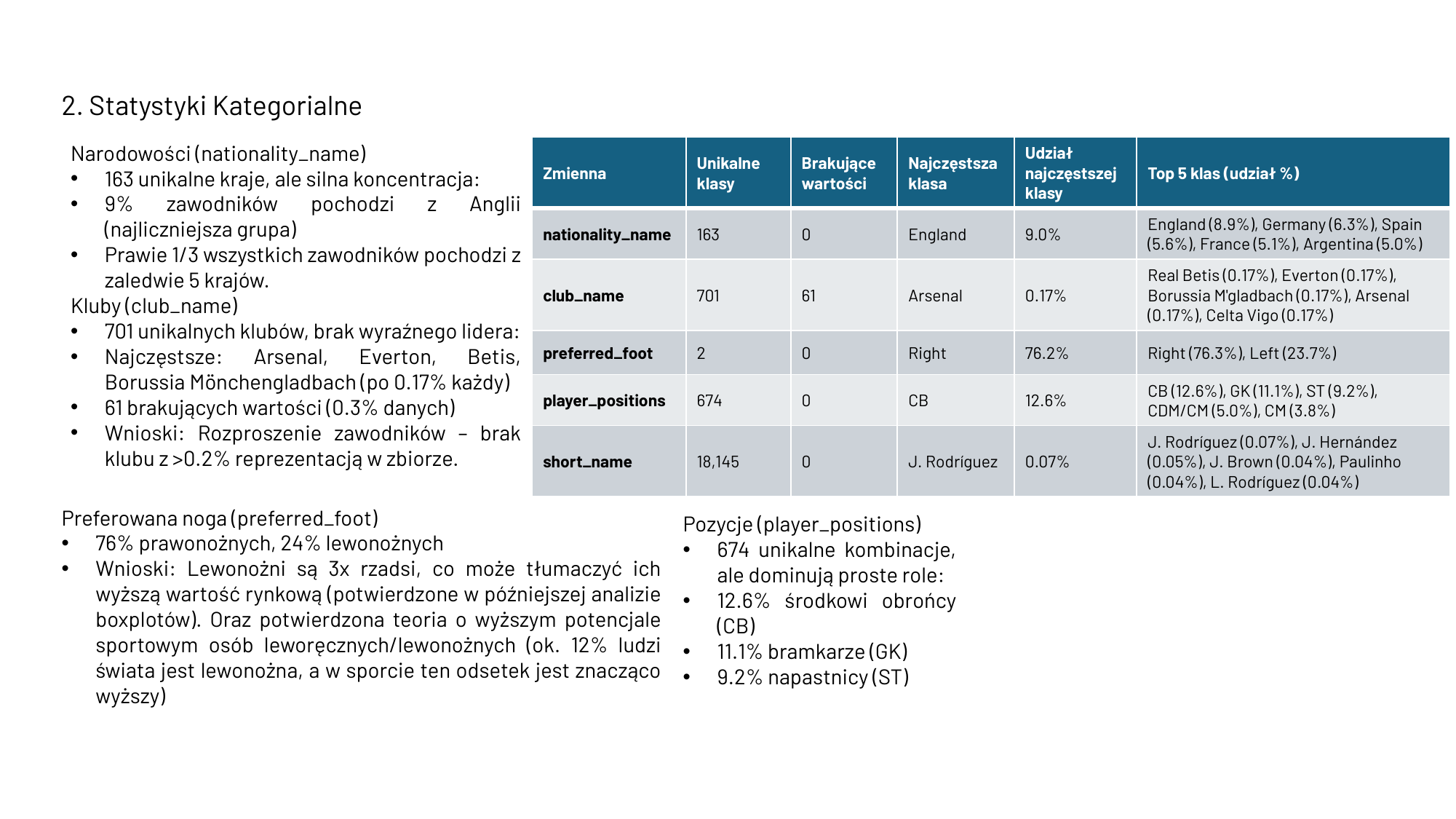

2. Statystyki Kategorialne
Narodowości (nationality_name)
163 unikalne kraje, ale silna koncentracja:
9% zawodników pochodzi z Anglii (najliczniejsza grupa)
Prawie 1/3 wszystkich zawodników pochodzi z zaledwie 5 krajów.
Kluby (club_name)
701 unikalnych klubów, brak wyraźnego lidera:
Najczęstsze: Arsenal, Everton, Betis, Borussia Mönchengladbach (po 0.17% każdy)
61 brakujących wartości (0.3% danych)
Wnioski: Rozproszenie zawodników – brak klubu z >0.2% reprezentacją w zbiorze.
| Zmienna | Unikalne klasy | Brakujące wartości | Najczęstsza klasa | Udział najczęstszej klasy | Top 5 klas (udział %) |
| --- | --- | --- | --- | --- | --- |
| nationality\_name | 163 | 0 | England | 9.0% | England (8.9%), Germany (6.3%), Spain (5.6%), France (5.1%), Argentina (5.0%) |
| club\_name | 701 | 61 | Arsenal | 0.17% | Real Betis (0.17%), Everton (0.17%), Borussia M'gladbach (0.17%), Arsenal (0.17%), Celta Vigo (0.17%) |
| preferred\_foot | 2 | 0 | Right | 76.2% | Right (76.3%), Left (23.7%) |
| player\_positions | 674 | 0 | CB | 12.6% | CB (12.6%), GK (11.1%), ST (9.2%), CDM/CM (5.0%), CM (3.8%) |
| short\_name | 18,145 | 0 | J. Rodríguez | 0.07% | J. Rodríguez (0.07%), J. Hernández (0.05%), J. Brown (0.04%), Paulinho (0.04%), L. Rodríguez (0.04%) |
Preferowana noga (preferred_foot)
76% prawonożnych, 24% lewonożnych
Wnioski: Lewonożni są 3x rzadsi, co może tłumaczyć ich wyższą wartość rynkową (potwierdzone w późniejszej analizie boxplotów). Oraz potwierdzona teoria o wyższym potencjale sportowym osób leworęcznych/lewonożnych (ok. 12% ludzi świata jest lewonożna, a w sporcie ten odsetek jest znacząco wyższy)
Pozycje (player_positions)
674 unikalne kombinacje, ale dominują proste role:
12.6% środkowi obrońcy (CB)
11.1% bramkarze (GK)
9.2% napastnicy (ST)